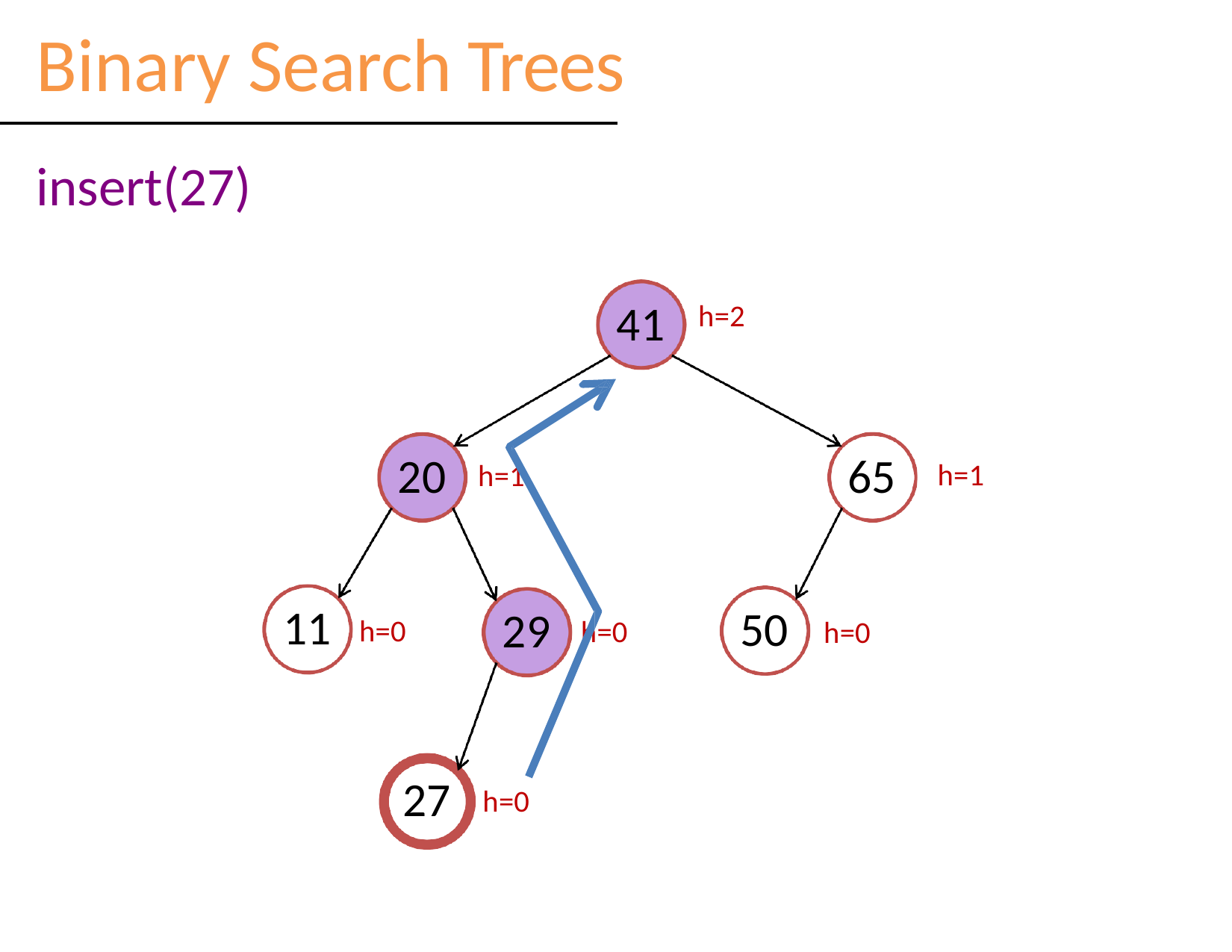

# Binary Search Trees
insert(27)

41
h=2

20
65
h=1
h=1
11
50
29
h=0
h=0
h=0
27
h=0